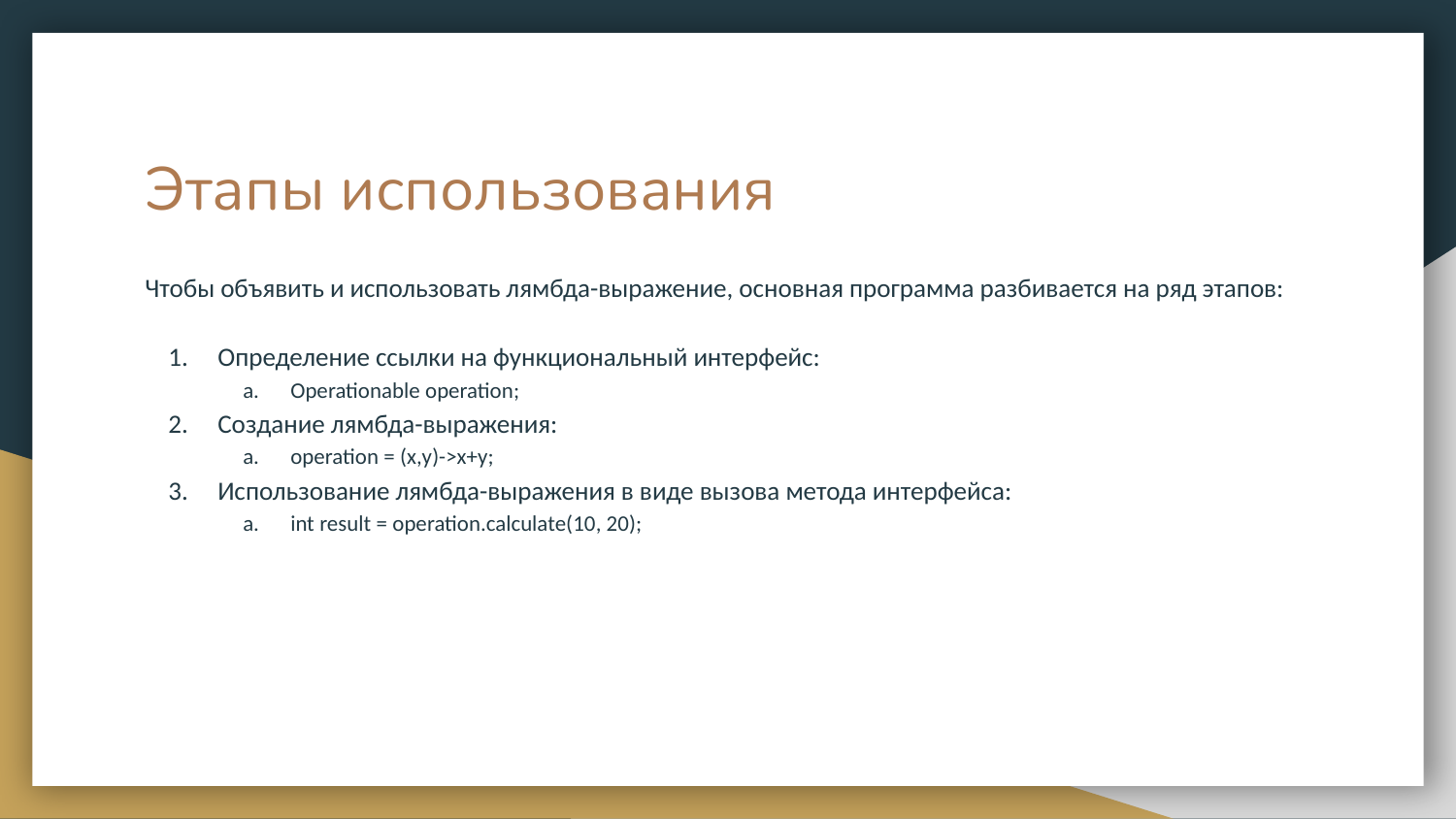

# Этапы использования
Чтобы объявить и использовать лямбда-выражение, основная программа разбивается на ряд этапов:
Определение ссылки на функциональный интерфейс:
Operationable operation;
Создание лямбда-выражения:
operation = (x,y)->x+y;
Использование лямбда-выражения в виде вызова метода интерфейса:
int result = operation.calculate(10, 20);